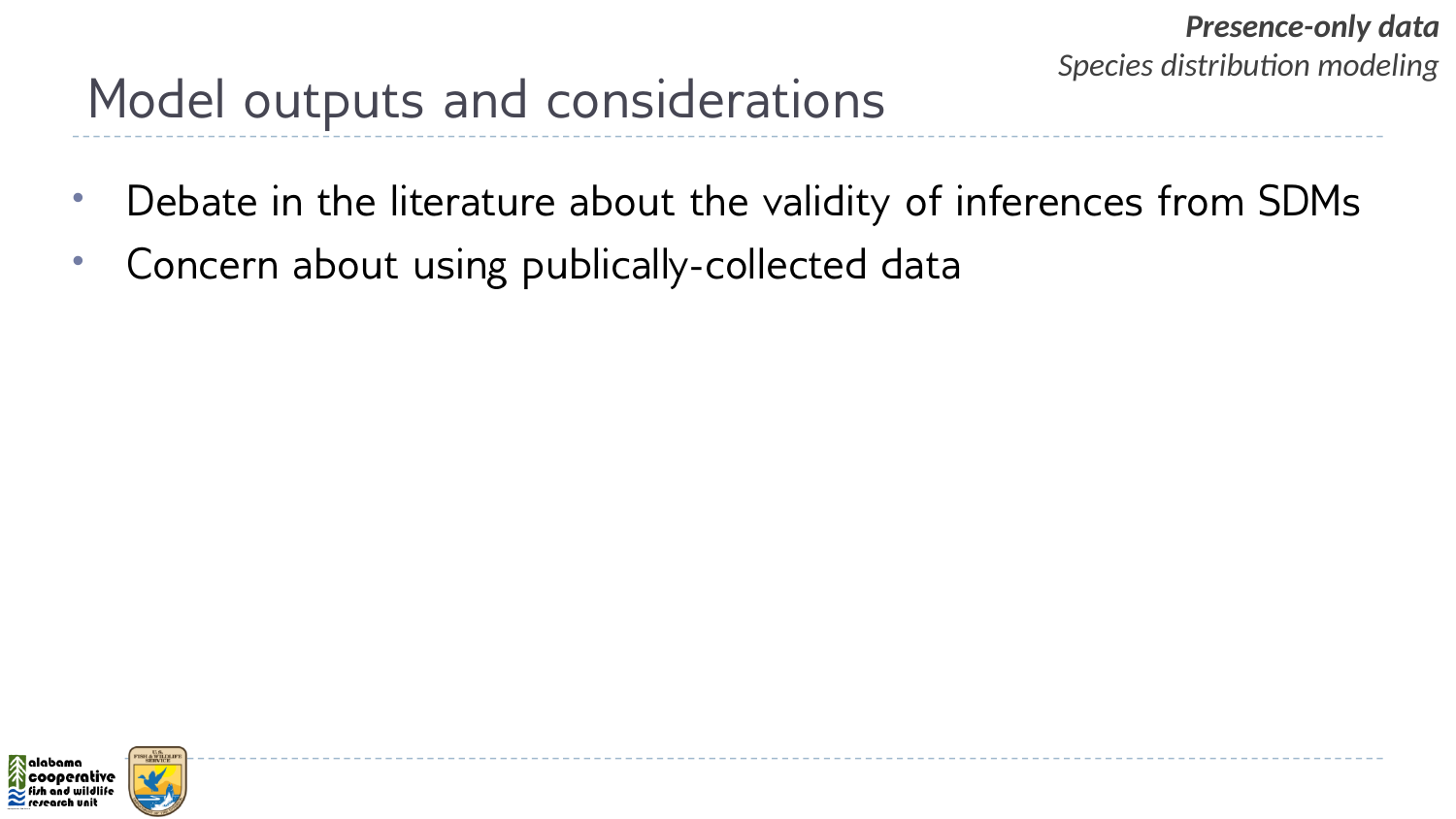

Presence-only data
Species distribution modeling
# Model outputs and considerations
Debate in the literature about the validity of inferences from SDMs
Concern about using publically-collected data